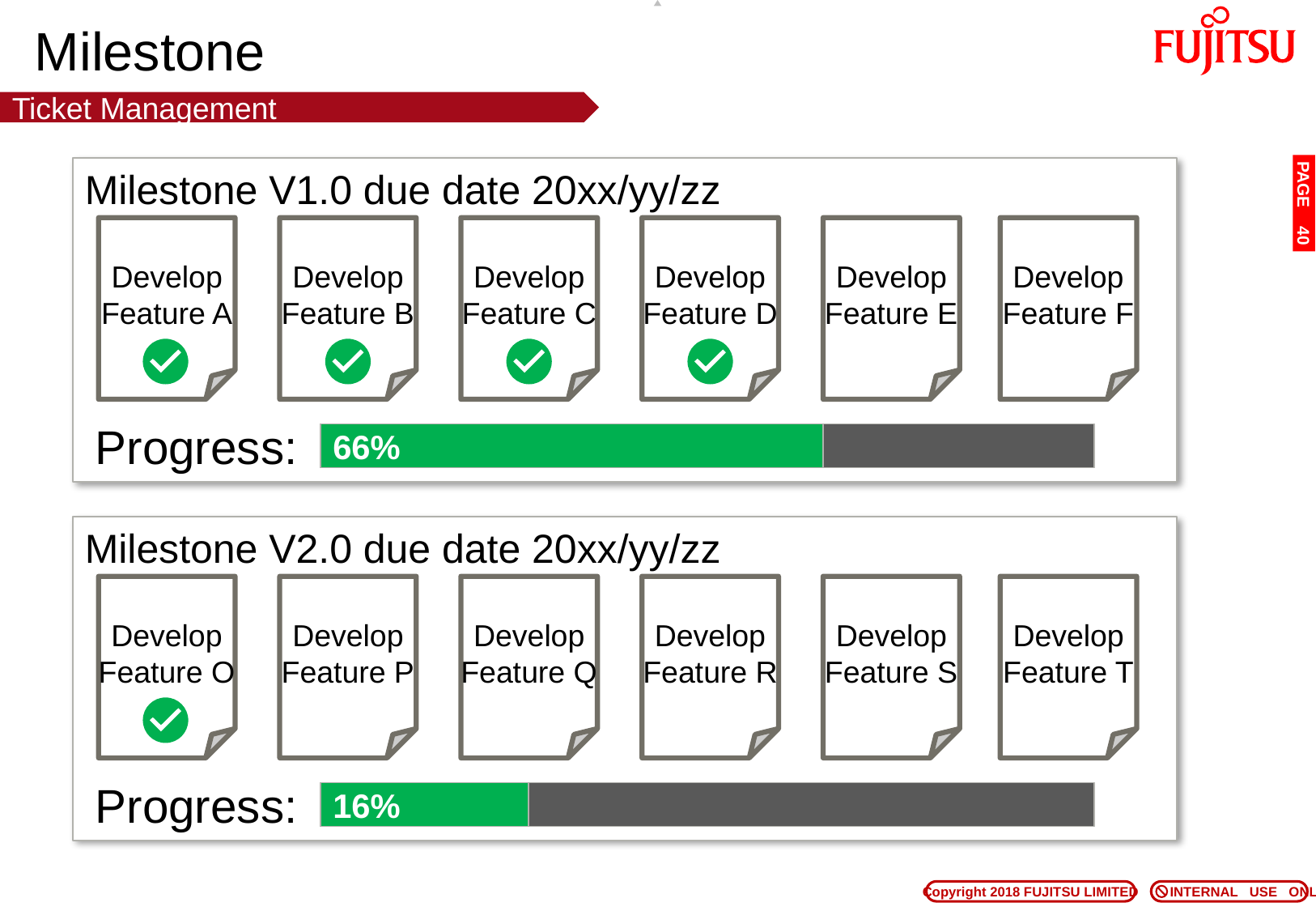

# Milestone
Ticket Management
Milestone V1.0 due date 20xx/yy/zz
PAGE    40
Develop
Feature A
Develop
Feature B
Develop
Feature C
Develop
Feature D
Develop
Feature E
Develop
Feature F

Progress:

66%
Milestone V2.0 due date 20xx/yy/zz
Develop
Feature O
Develop
Feature P
Develop
Feature Q
Develop
Feature R
Develop
Feature S
Develop
Feature T

Progress:

16%